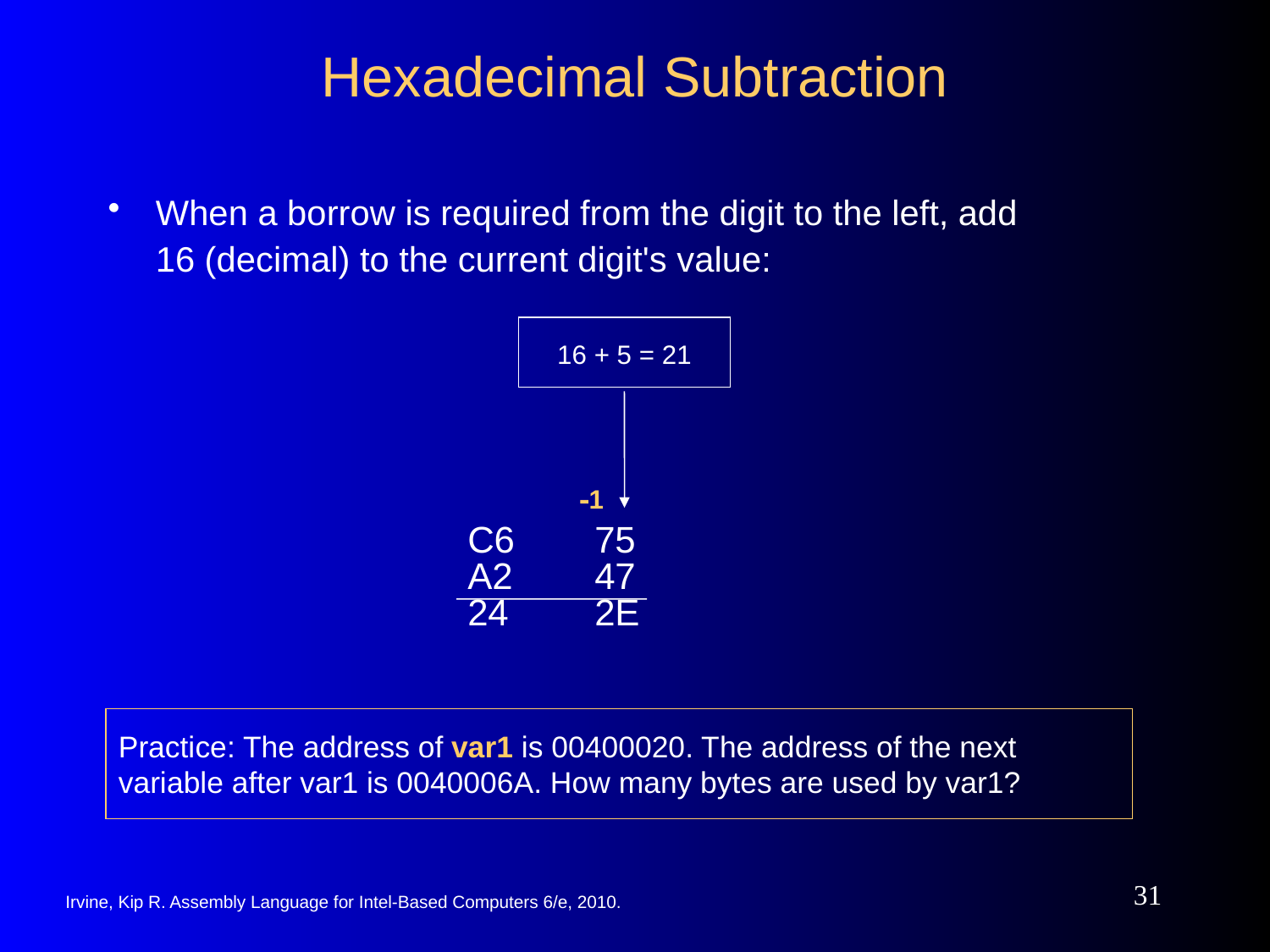

# Hexadecimal Subtraction
When a borrow is required from the digit to the left, add 16 (decimal) to the current digit's value:
16 + 5 = 21

−1
C6	75
A2	47
24	2E

Practice: The address of var1 is 00400020. The address of the next variable after var1 is 0040006A. How many bytes are used by var1?
31
Irvine, Kip R. Assembly Language for Intel-Based Computers 6/e, 2010.